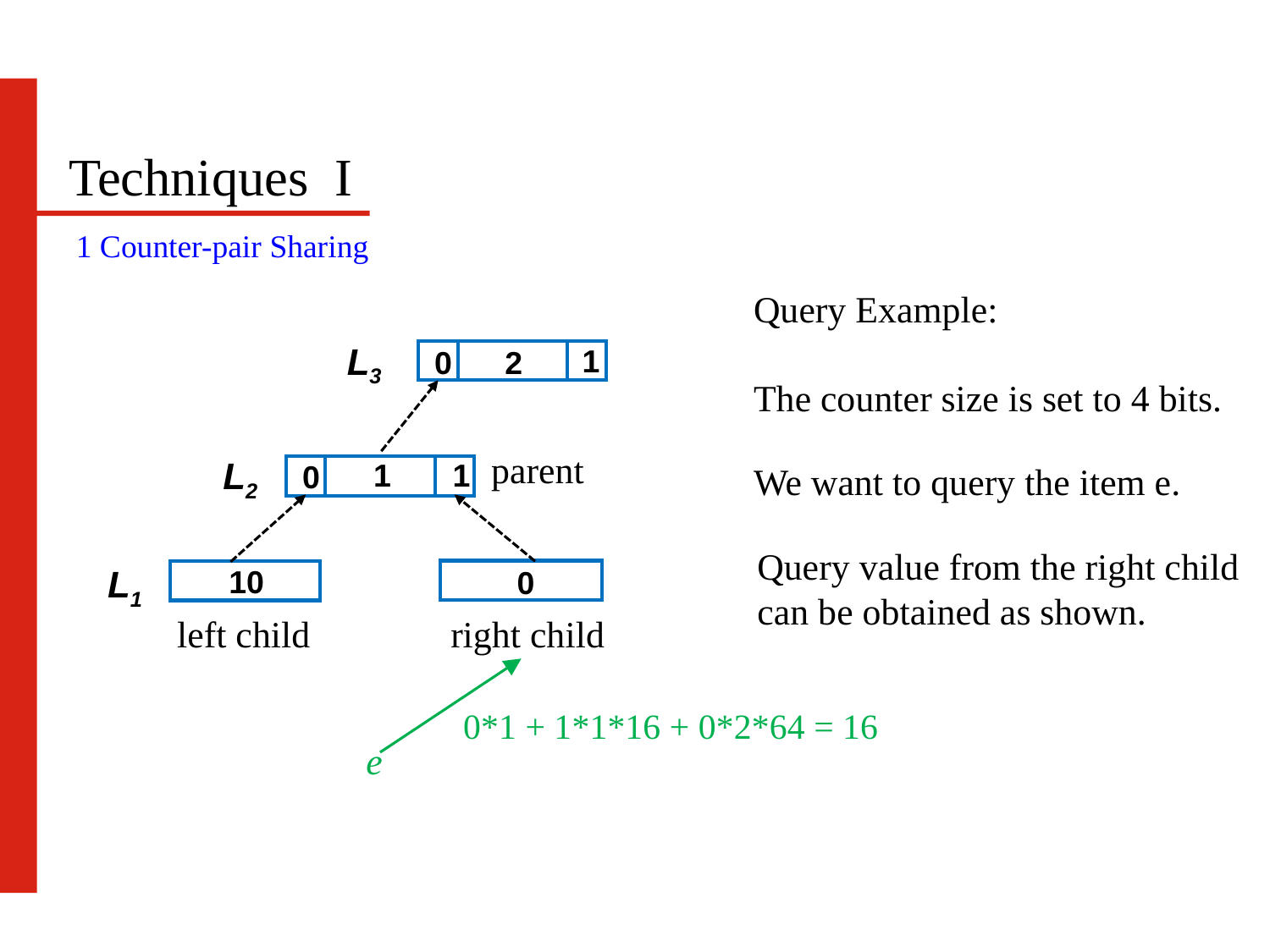

Techniques  I

1 Counter-pair Sharing
Query Example:

The counter size is set to 4 bits.
L3
1
0
2
|  |
| --- |
|  |
| --- |
|  |
| --- |
parent
L2
1
1
0
We want to query the item e.
|  |
| --- |
|  |
| --- |
|  |
| --- |
Query value from the right child can be obtained as shown.
L1
10
0
|  |
| --- |
|  |
| --- |
left child
right child
0*1 + 1*1*16 + 0*2*64 = 16
e